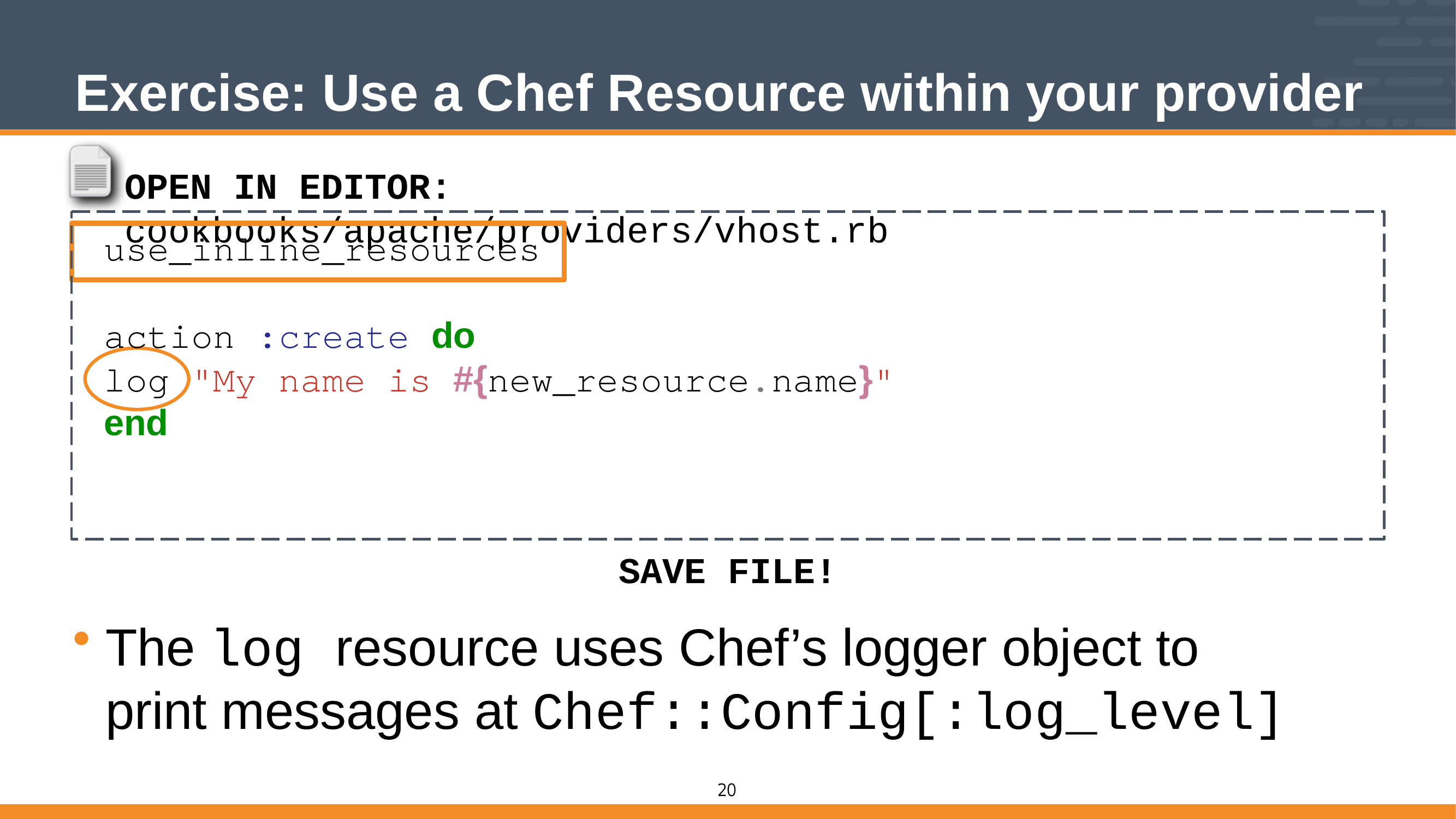

# Exercise: Use a Chef Resource within your provider

OPEN IN EDITOR: cookbooks/apache/providers/vhost.rb

use_inline_resources

action :create do
log "My name is #{new_resource.name}"
end

SAVE FILE!
The log resource uses Chef’s logger object to print messages at Chef::Config[:log_level]
20